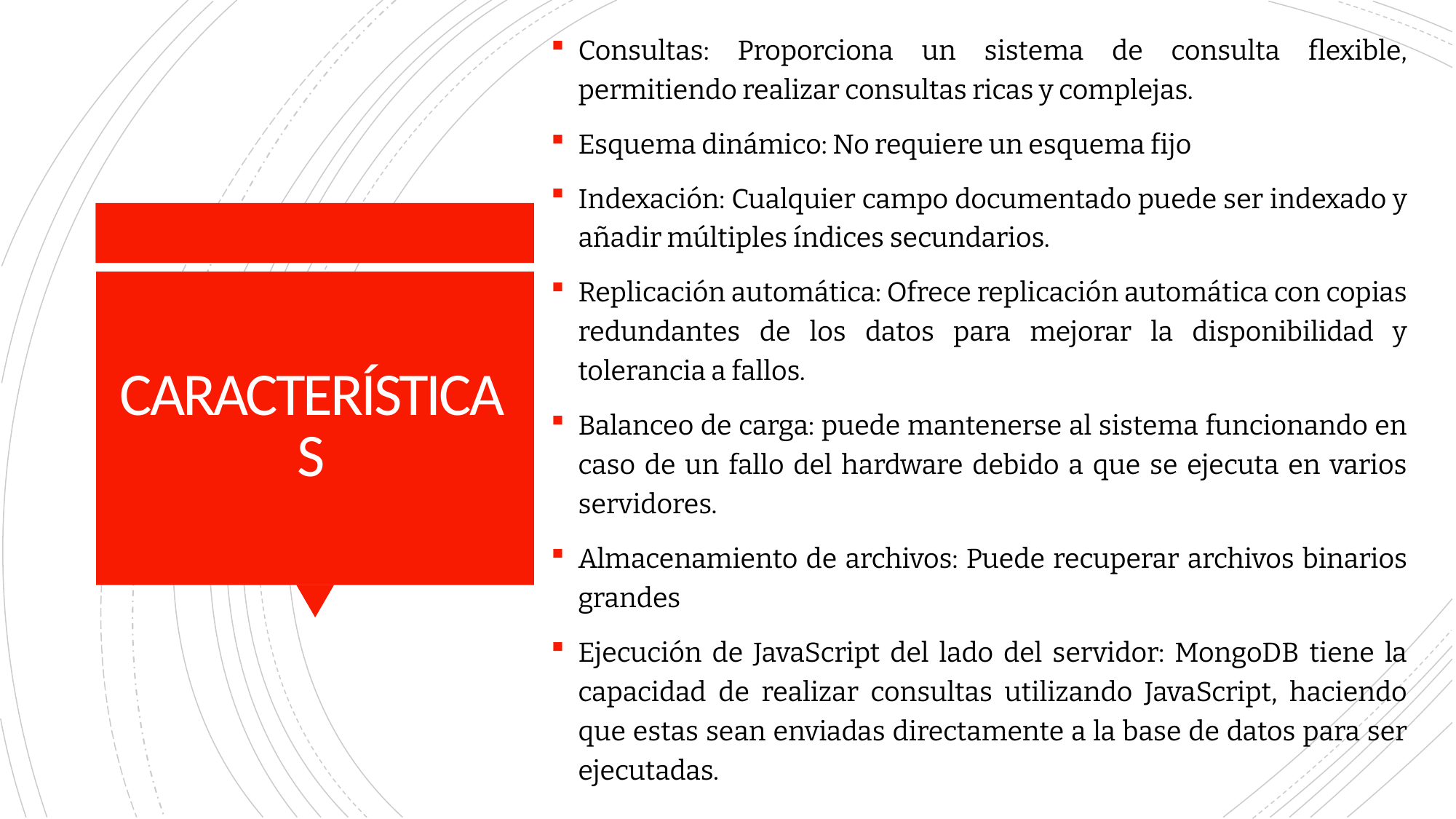

Consultas: Proporciona un sistema de consulta flexible, permitiendo realizar consultas ricas y complejas.
Esquema dinámico: No requiere un esquema fijo
Indexación: Cualquier campo documentado puede ser indexado y añadir múltiples índices secundarios.
Replicación automática: Ofrece replicación automática con copias redundantes de los datos para mejorar la disponibilidad y tolerancia a fallos.
Balanceo de carga: puede mantenerse al sistema funcionando en caso de un fallo del hardware debido a que se ejecuta en varios servidores.
Almacenamiento de archivos: Puede recuperar archivos binarios grandes
Ejecución de JavaScript del lado del servidor: MongoDB tiene la capacidad de realizar consultas utilizando JavaScript, haciendo que estas sean enviadas directamente a la base de datos para ser ejecutadas.

# CARACTERÍSTICAS